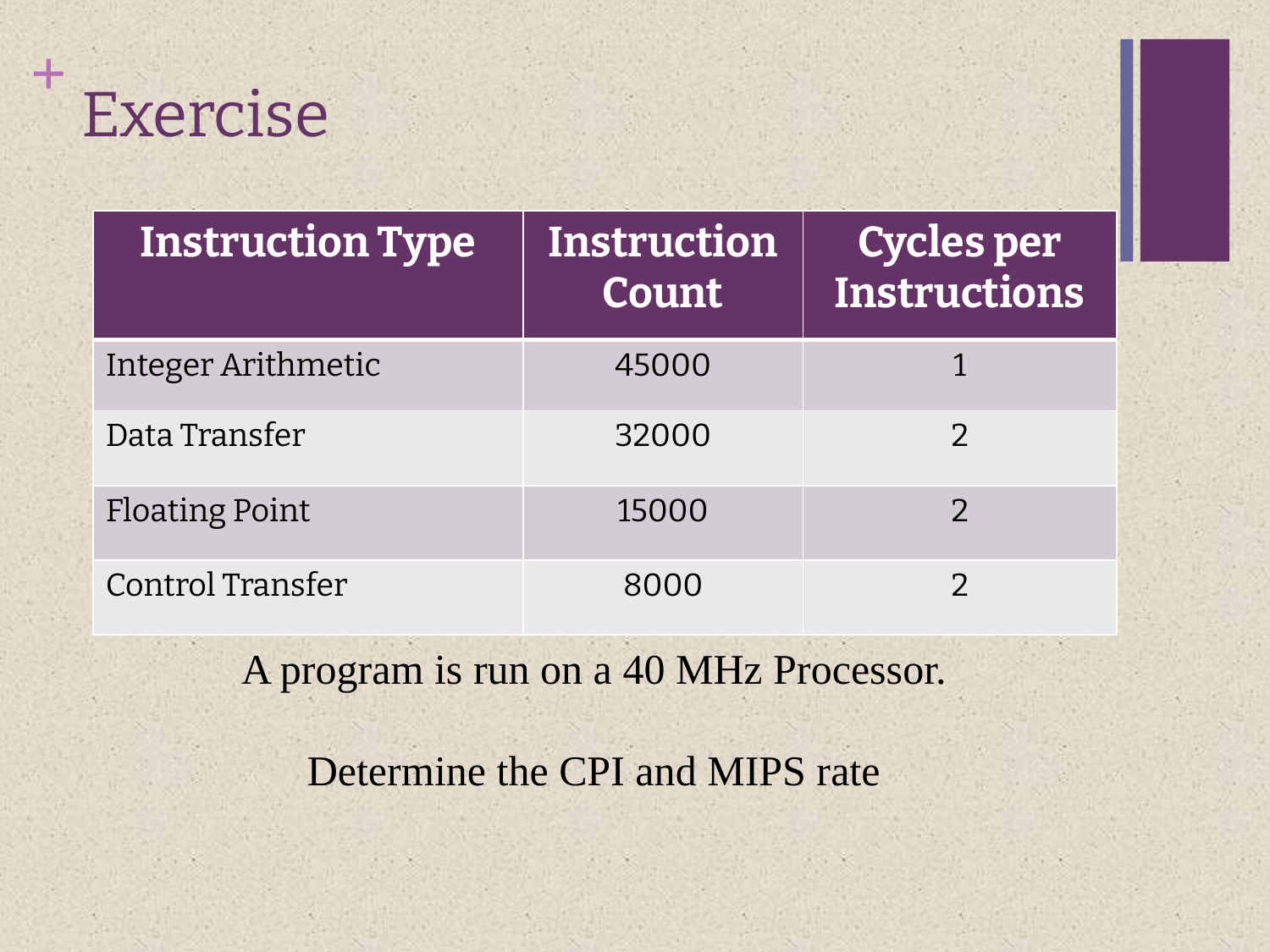

# Exercise
| Instruction Type | Instruction Count | Cycles per Instructions |
| --- | --- | --- |
| Integer Arithmetic | 45000 | 1 |
| Data Transfer | 32000 | 2 |
| Floating Point | 15000 | 2 |
| Control Transfer | 8000 | 2 |
A program is run on a 40 MHz Processor.

Determine the CPI and MIPS rate